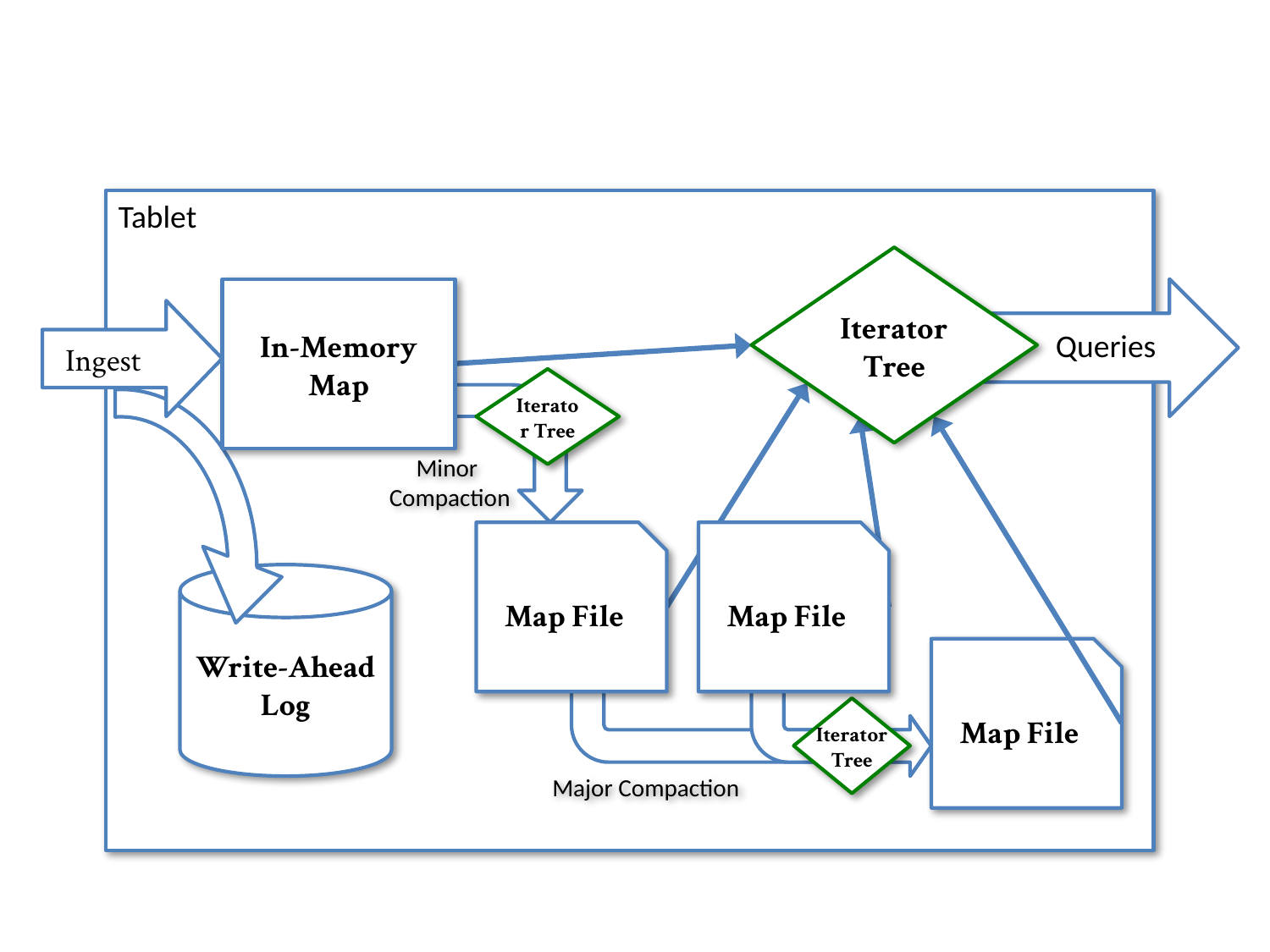

Tablet
Iterator Tree
In-Memory Map

Queries
Ingest
Iterator Tree

Minor
Compaction
Map File
Map File
Write-Ahead
Log
Map File

Iterator
Tree
Major Compaction